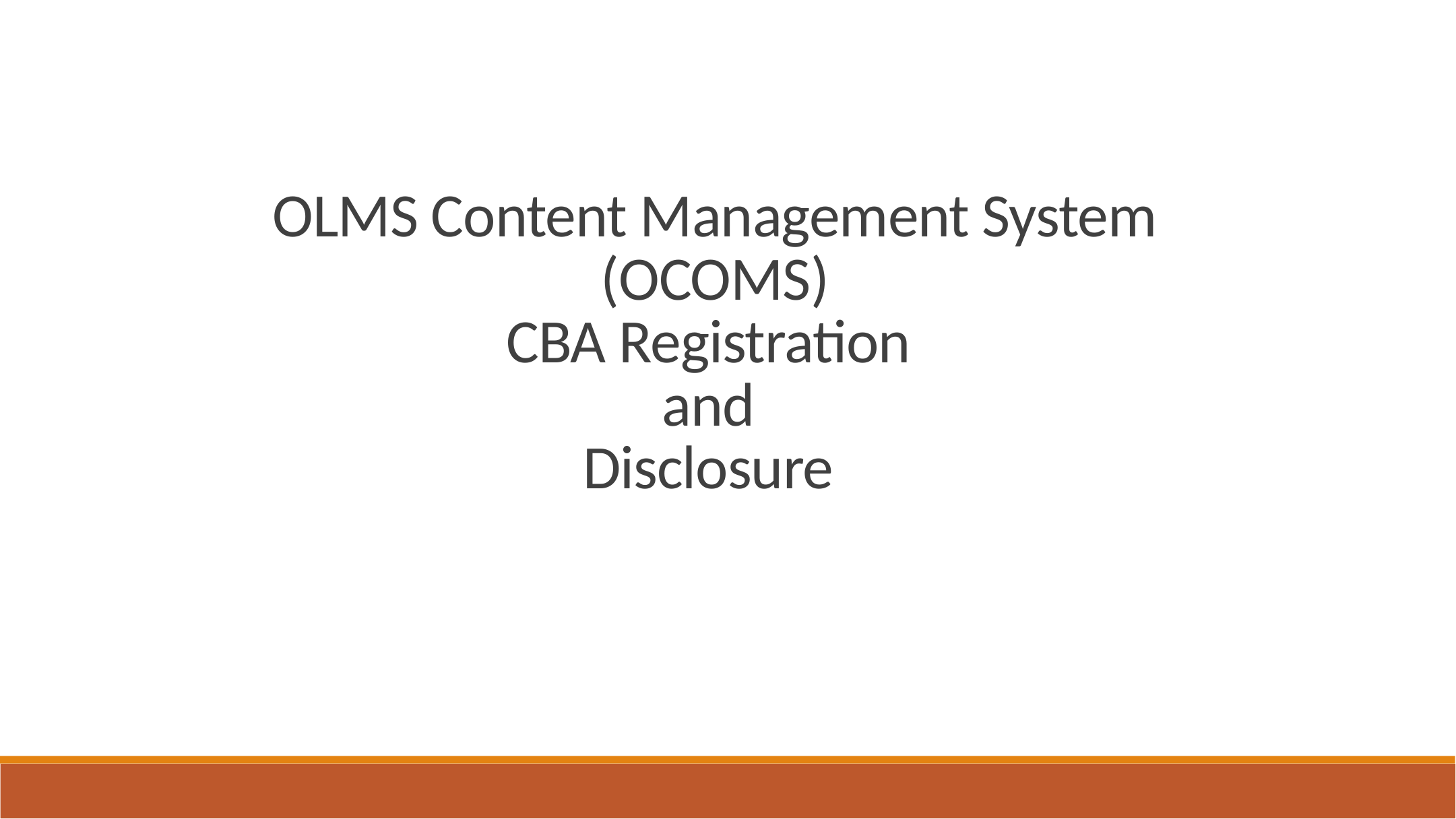

OLMS Content Management System
(OCOMS)
CBA Registration
and
Disclosure